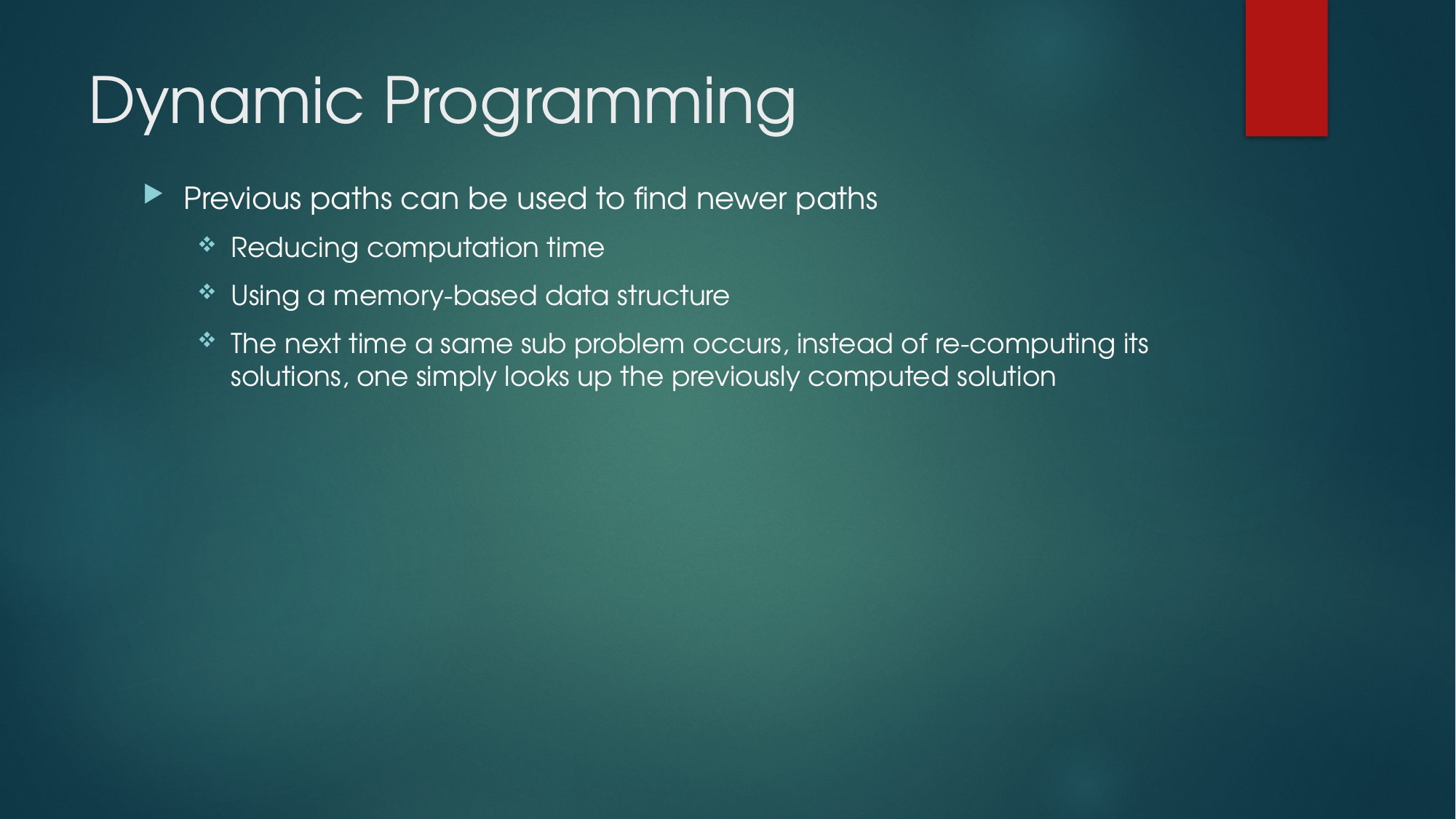

# Dynamic Programming
Previous paths can be used to find newer paths
Reducing computation time
Using a memory-based data structure
The next time a same sub problem occurs, instead of re-computing its solutions, one simply looks up the previously computed solution